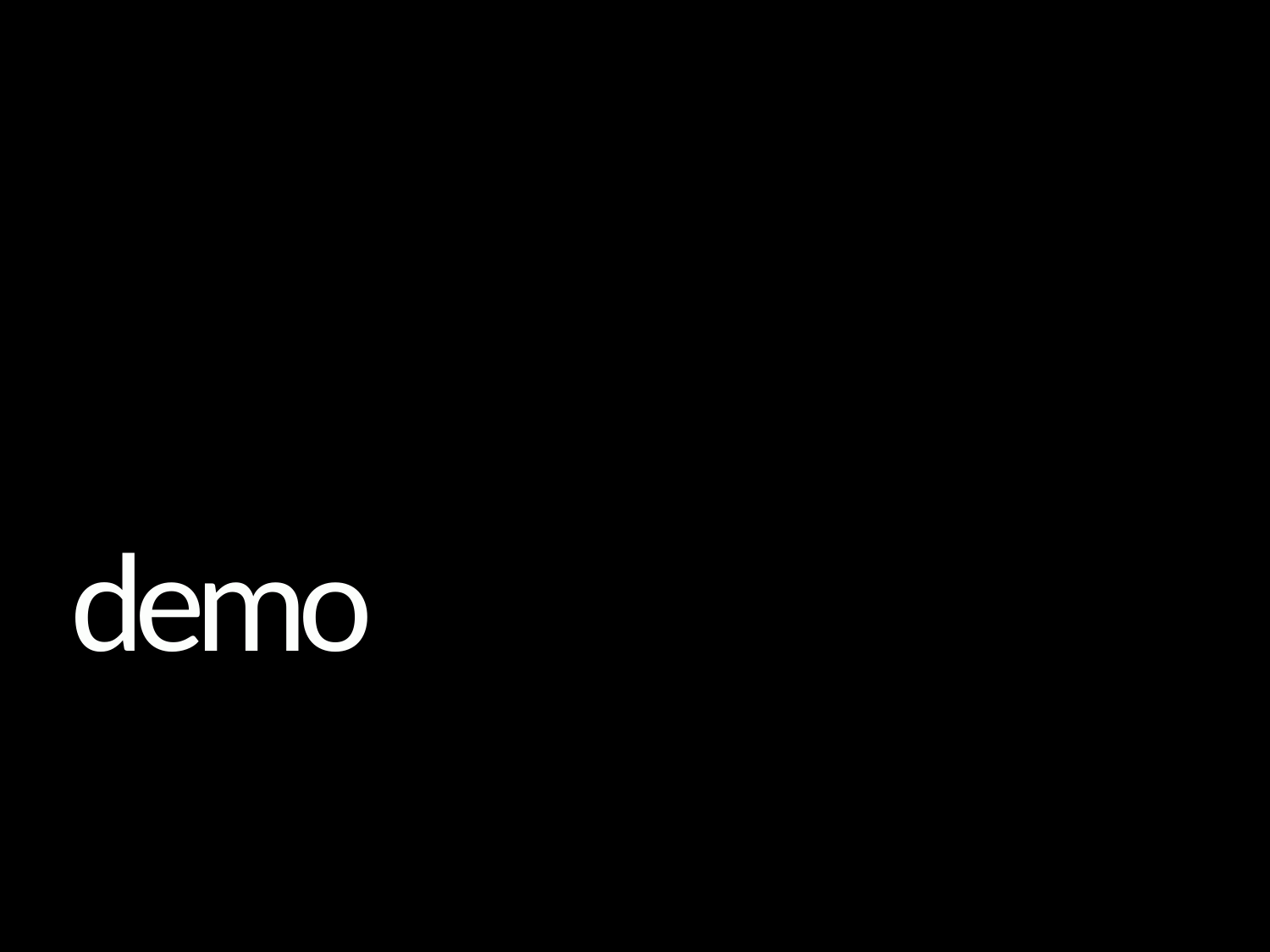

demo
# Async Basics + Web Translation